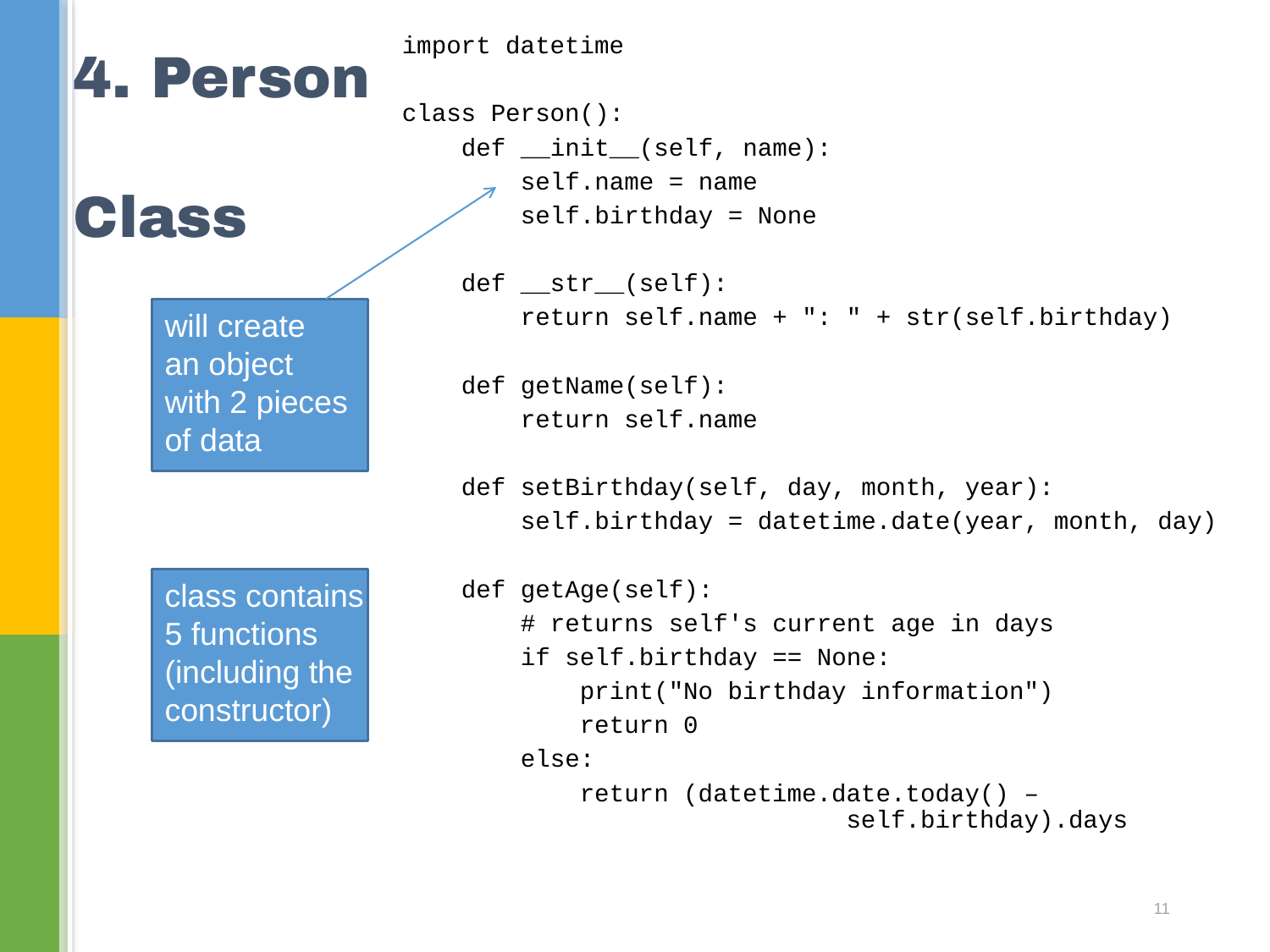

import datetime

class Person():
    def __init__(self, name):
        self.name = name
        self.birthday = None

    def __str__(self):
        return self.name + ": " + str(self.birthday)

    def getName(self):
        return self.name

    def setBirthday(self, day, month, year):
        self.birthday = datetime.date(year, month, day)

    def getAge(self):
        # returns self's current age in days
        if self.birthday == None:
            print("No birthday information")
            return 0
        else:
            return (datetime.date.today() –
                              self.birthday).days
# 4. Person Class
will create
an object
with 2 pieces
of data
class contains
5 functions
(including the
constructor)
11